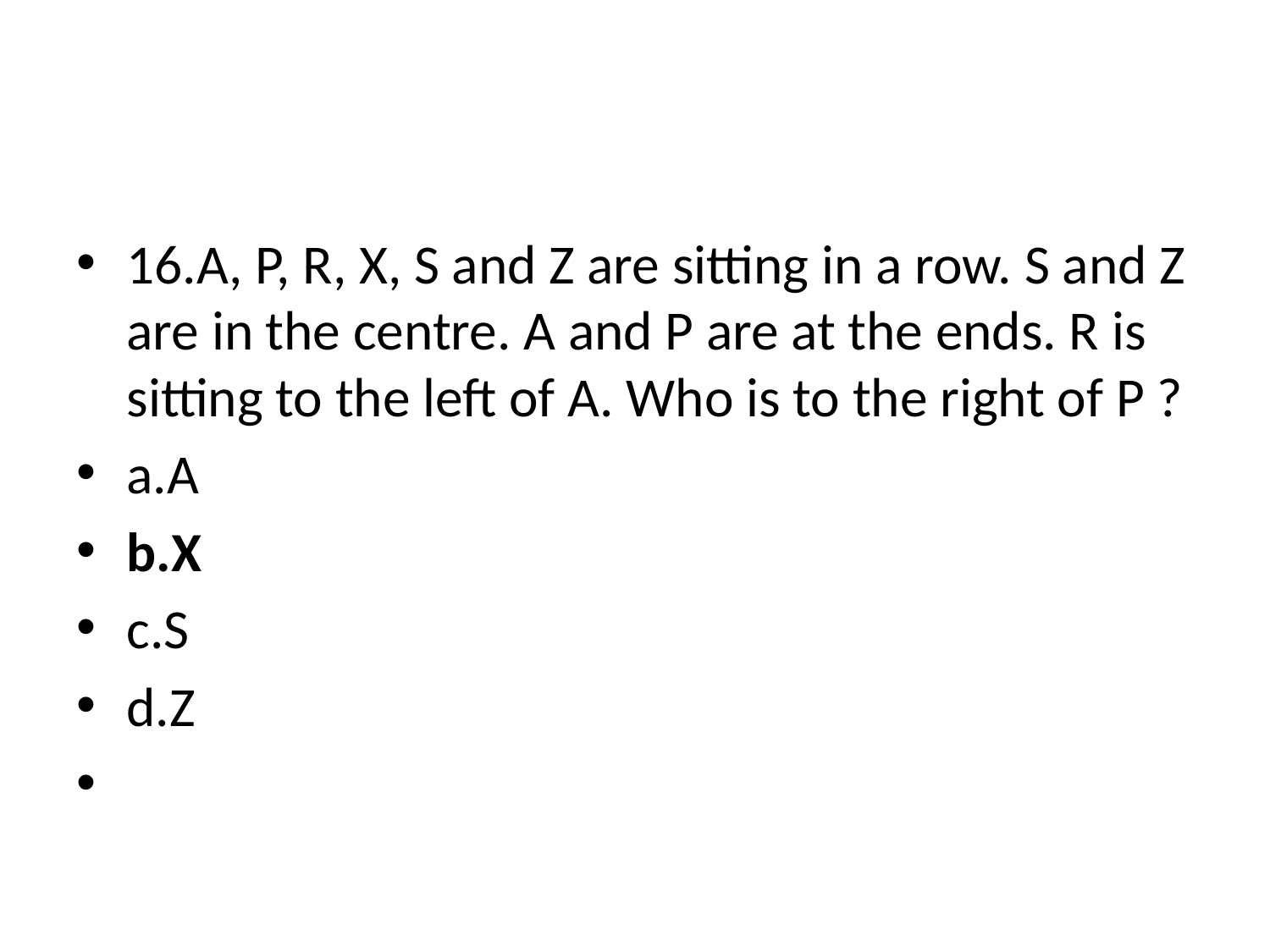

#
16.A, P, R, X, S and Z are sitting in a row. S and Z are in the centre. A and P are at the ends. R is sitting to the left of A. Who is to the right of P ?
a.A
b.X
c.S
d.Z